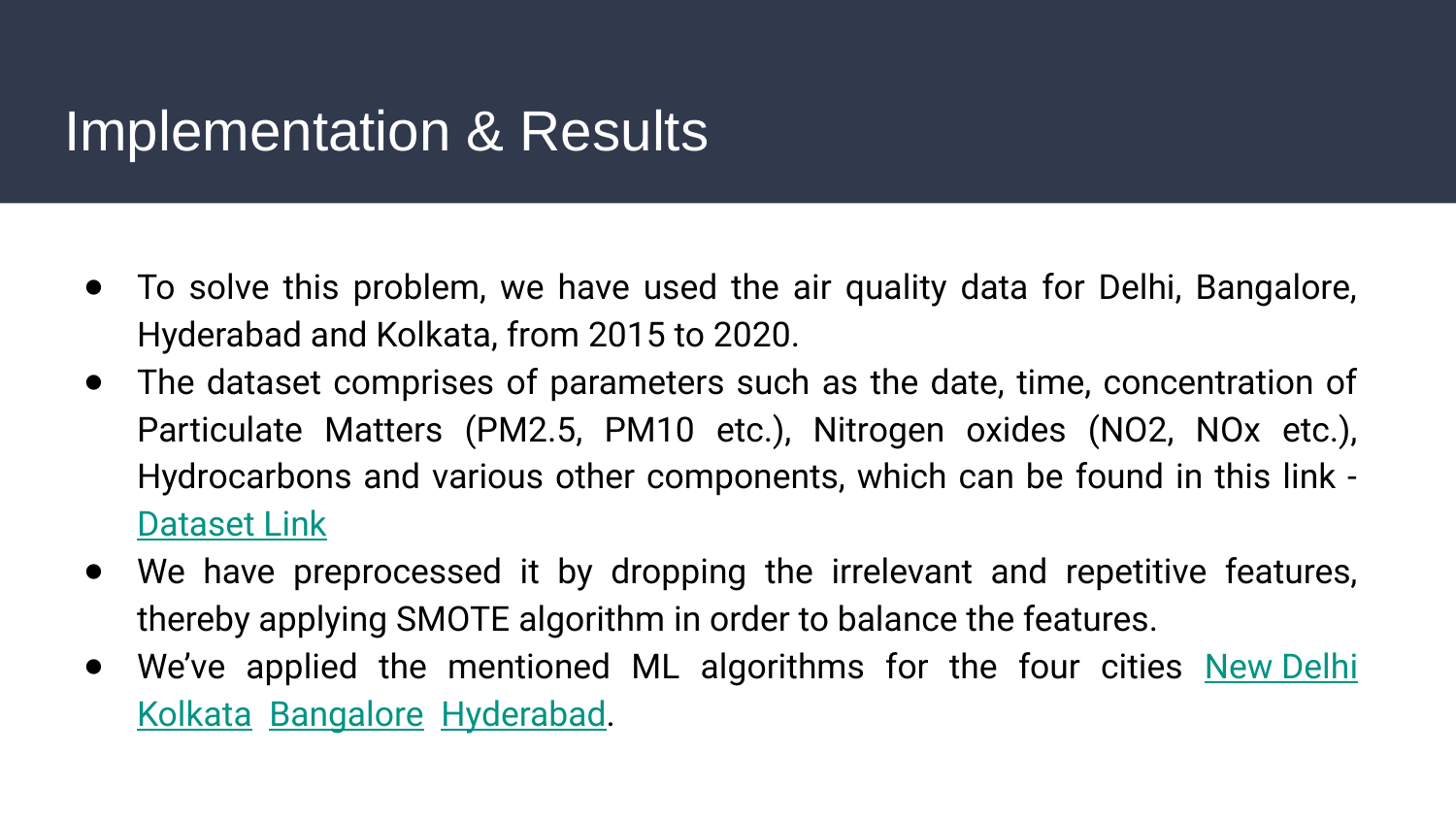

# Implementation & Results
To solve this problem, we have used the air quality data for Delhi, Bangalore, Hyderabad and Kolkata, from 2015 to 2020.
The dataset comprises of parameters such as the date, time, concentration of Particulate Matters (PM2.5, PM10 etc.), Nitrogen oxides (NO2, NOx etc.), Hydrocarbons and various other components, which can be found in this link - Dataset Link
We have preprocessed it by dropping the irrelevant and repetitive features, thereby applying SMOTE algorithm in order to balance the features.
We’ve applied the mentioned ML algorithms for the four cities New Delhi Kolkata  Bangalore  Hyderabad.